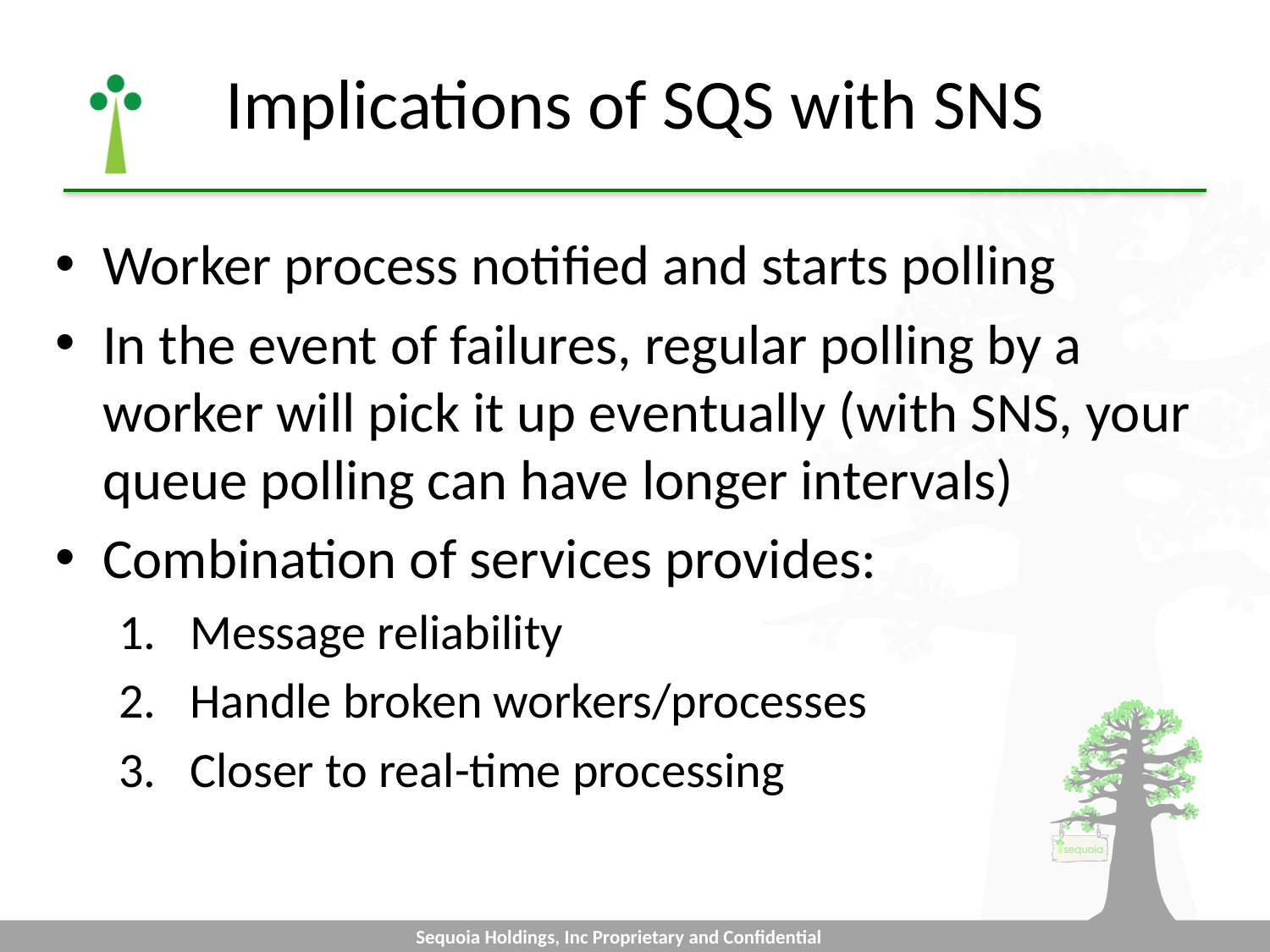

# Implications of SQS with SNS
Worker process notified and starts polling
In the event of failures, regular polling by a worker will pick it up eventually (with SNS, your queue polling can have longer intervals)
Combination of services provides:
Message reliability
Handle broken workers/processes
Closer to real-time processing
Sequoia Holdings, Inc Proprietary and Confidential